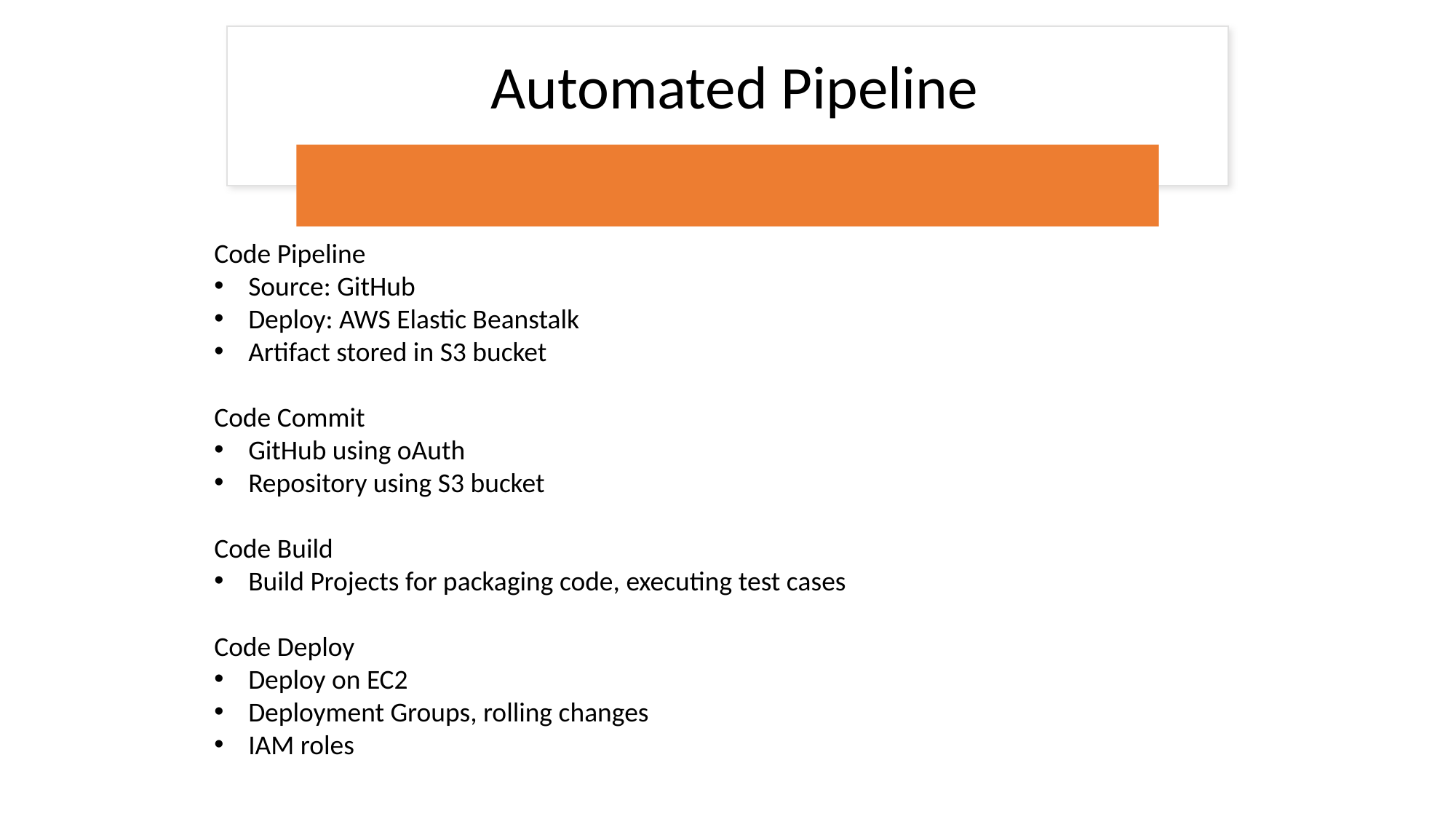

# Mock-ups
AWS Service choices
Automated Pipeline

Code Pipeline
Source: GitHub
Deploy: AWS Elastic Beanstalk
Artifact stored in S3 bucket

Code Commit
GitHub using oAuth
Repository using S3 bucket

Code Build
Build Projects for packaging code, executing test cases

Code Deploy
Deploy on EC2
Deployment Groups, rolling changes
IAM roles

Code Pipeline
Source: GitHub
Deploy: AWS Elastic Beanstalk
Artifact sored in S3 bucket

Code Commit
GitHub using oAuth
Repository using S3 bucket

Code Build
Build Projects for packaging code, executing test cases

Code Deploy
Deploy on EC2
Deployment Groups, rolling changes
IAM roles